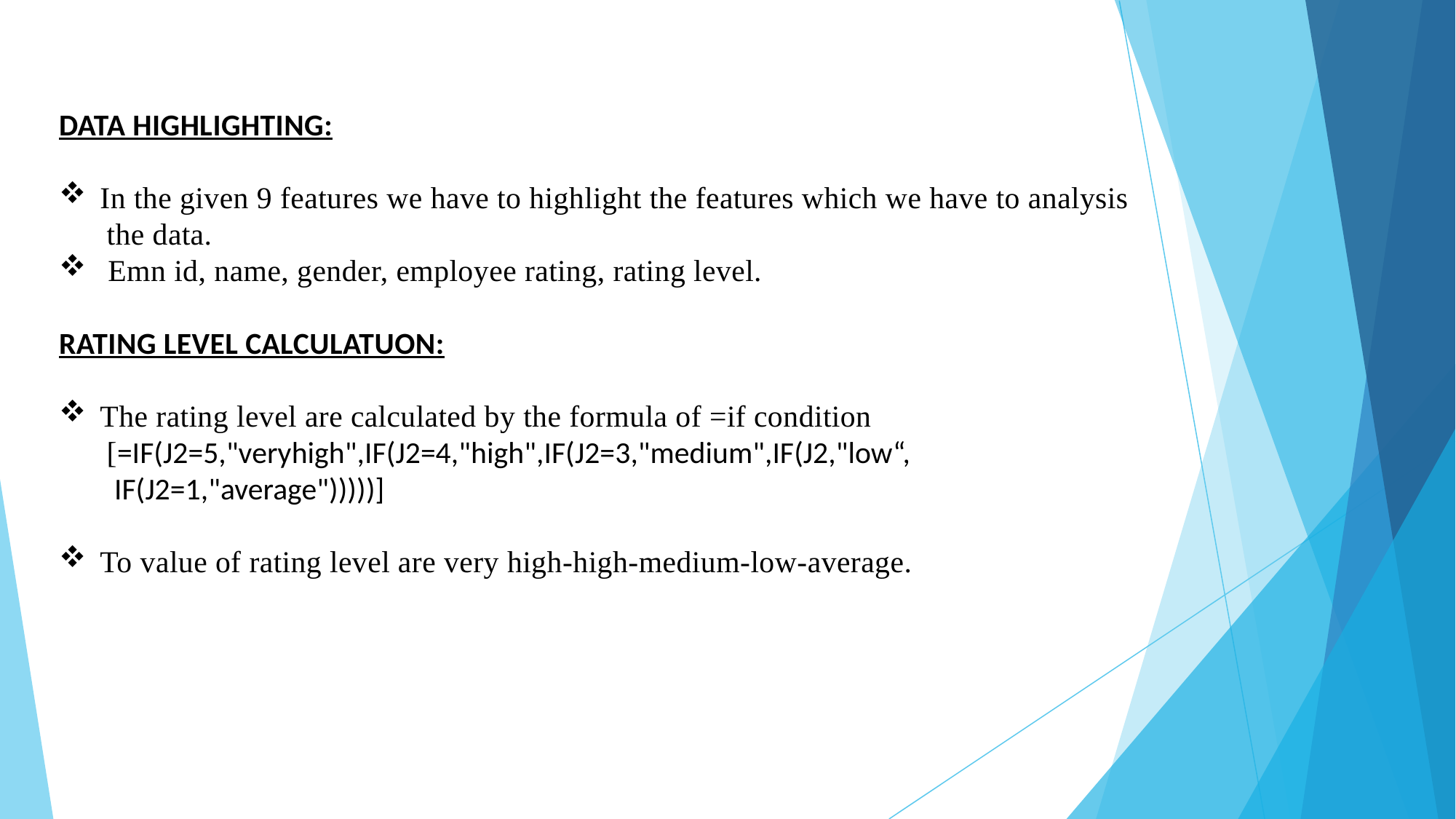

DATA HIGHLIGHTING:

In the given 9 features we have to highlight the features which we have to analysis
      the data.
 Emn id, name, gender, employee rating, rating level.

RATING LEVEL CALCULATUON:

The rating level are calculated by the formula of =if condition
      [=IF(J2=5,"veryhigh",IF(J2=4,"high",IF(J2=3,"medium",IF(J2,"low“,
        IF(J2=1,"average")))))]

To value of rating level are very high-high-medium-low-average.